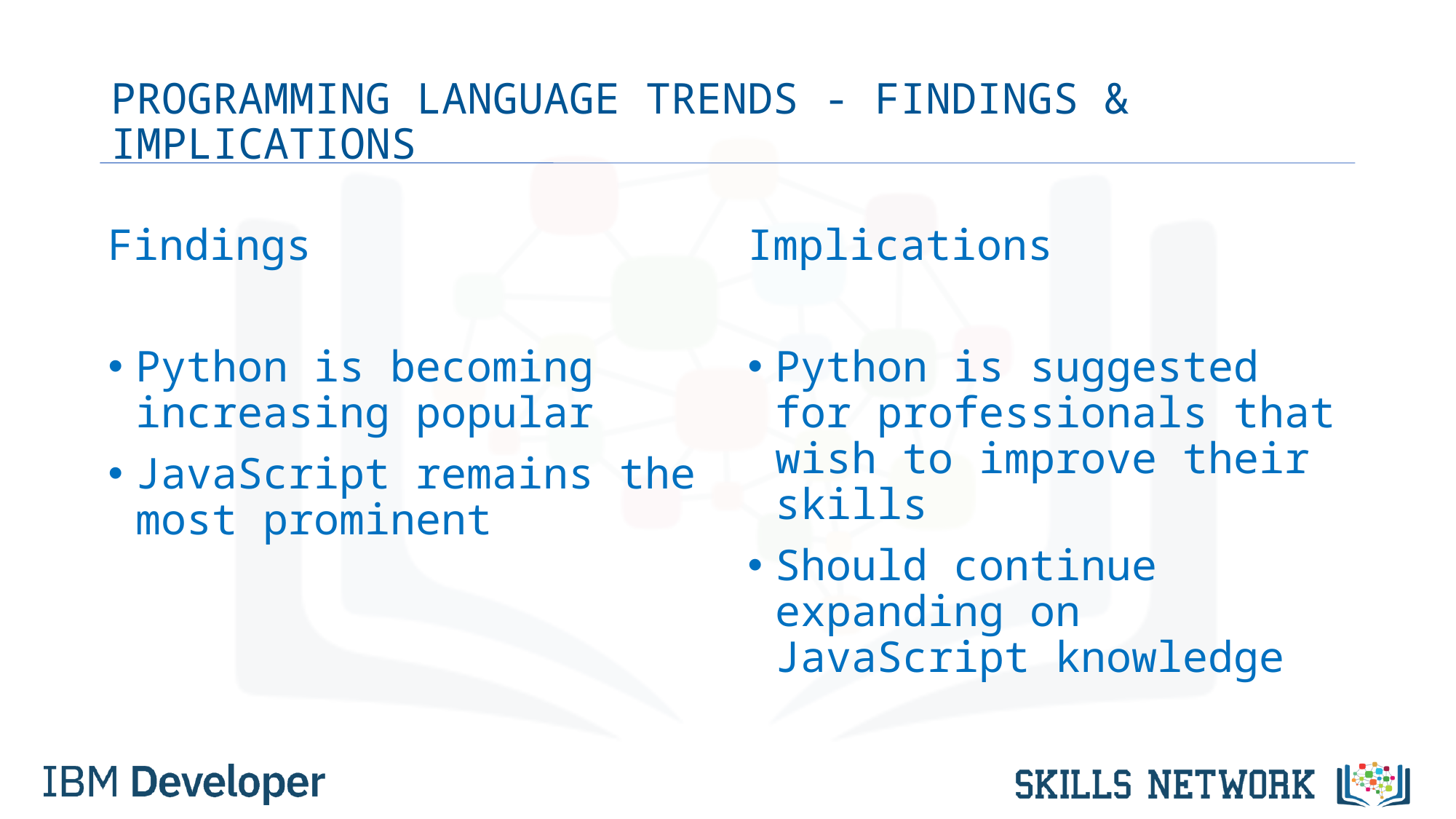

# PROGRAMMING LANGUAGE TRENDS - FINDINGS & IMPLICATIONS
Findings

Python is becoming increasing popular
JavaScript remains the most prominent
Implications

Python is suggested for professionals that wish to improve their skills
Should continue expanding on JavaScript knowledge